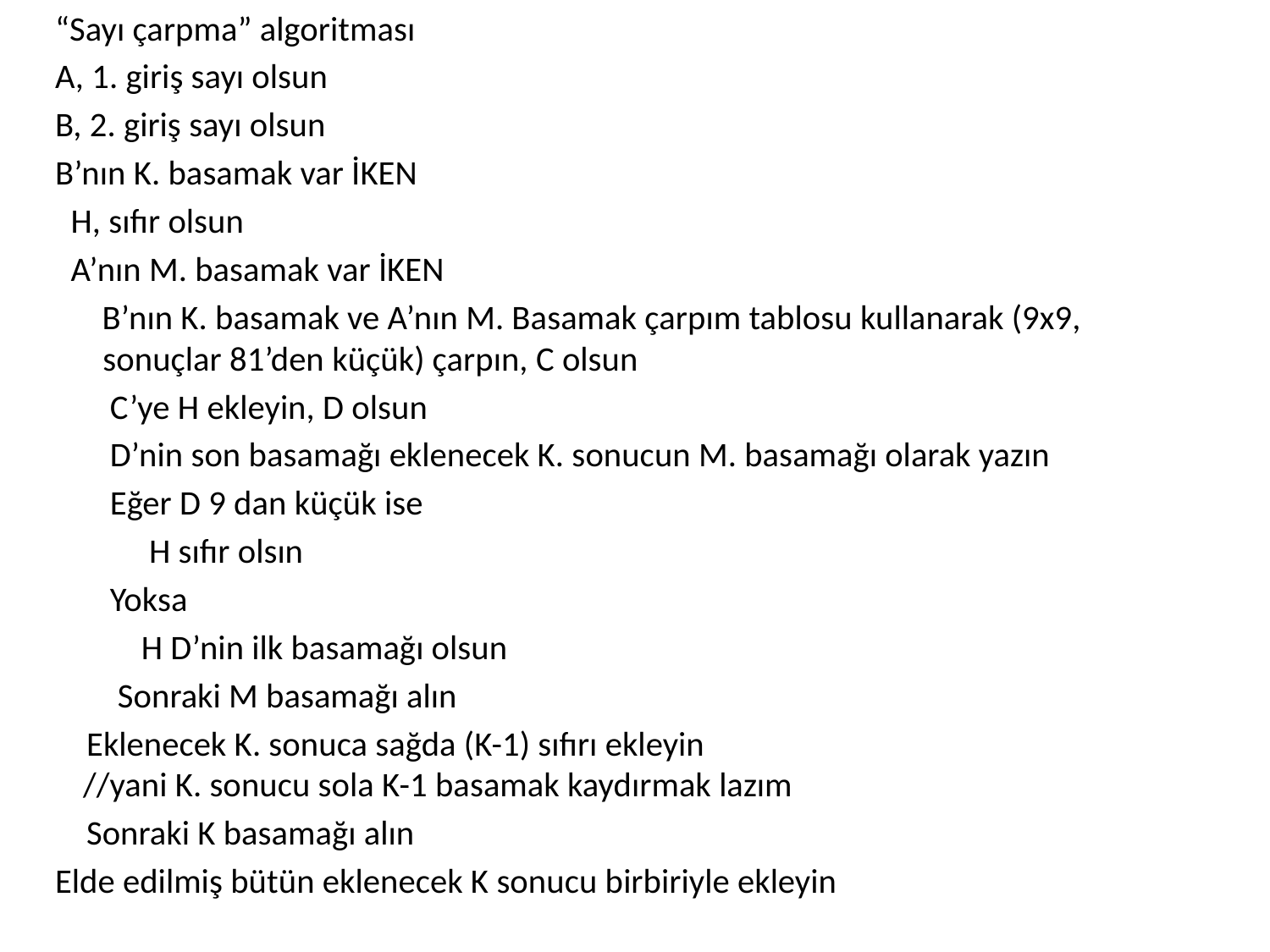

“Sayı çarpma” algoritması
A, 1. giriş sayı olsun
B, 2. giriş sayı olsun
B’nın K. basamak var İKEN
  H, sıfır olsun
  A’nın M. basamak var İKEN
      B’nın K. basamak ve A’nın M. Basamak çarpım tablosu kullanarak (9x9, sonuçlar 81’den küçük) çarpın, C olsun
       C’ye H ekleyin, D olsun
       D’nin son basamağı eklenecek K. sonucun M. basamağı olarak yazın
       Eğer D 9 dan küçük ise
            H sıfır olsın
       Yoksa
           H D’nin ilk basamağı olsun
        Sonraki M basamağı alın
    Eklenecek K. sonuca sağda (K-1) sıfırı ekleyin
//yani K. sonucu sola K-1 basamak kaydırmak lazım
    Sonraki K basamağı alın
Elde edilmiş bütün eklenecek K sonucu birbiriyle ekleyin